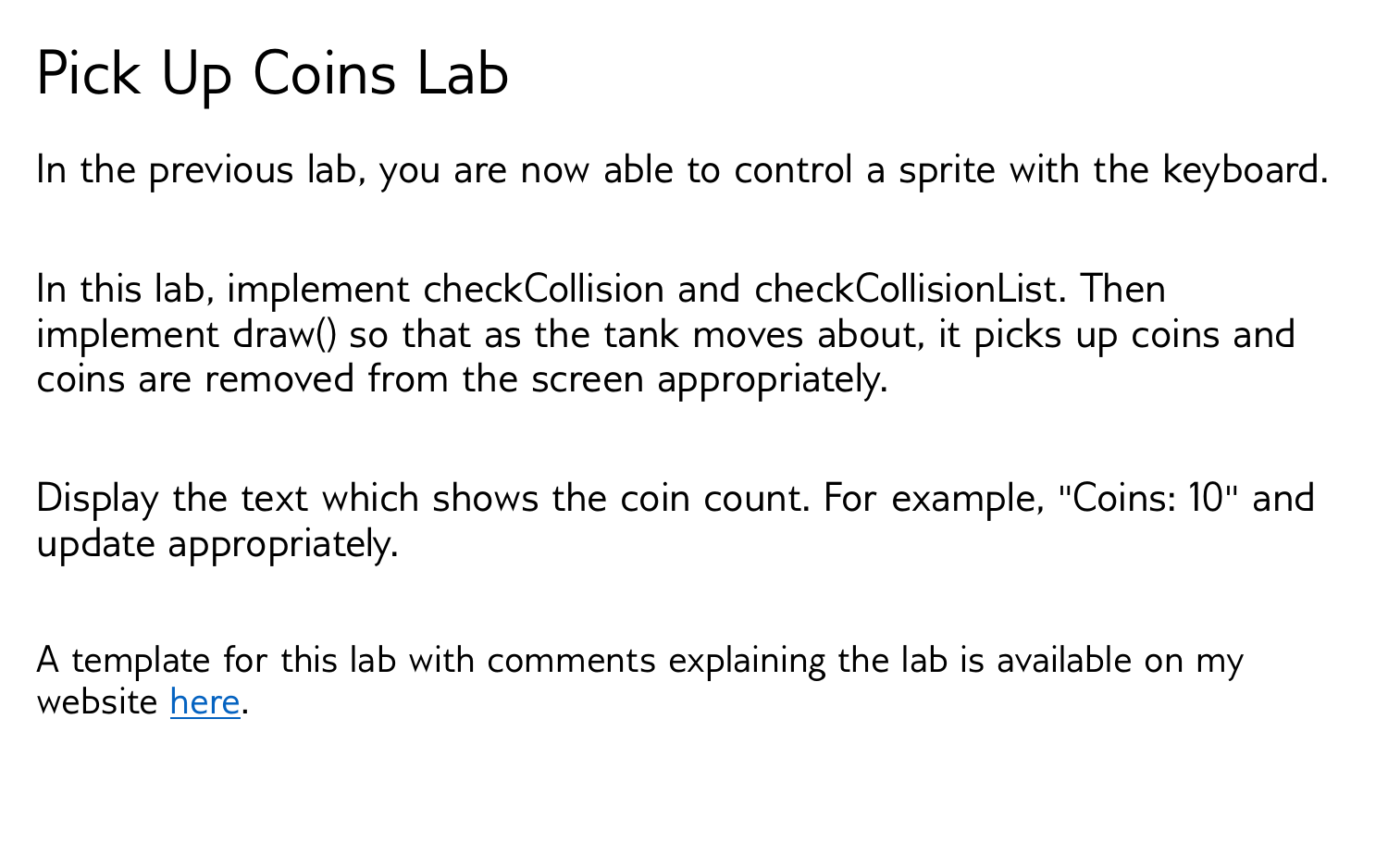

# Pick Up Coins Lab
In the previous lab, you are now able to control a sprite with the keyboard.

In this lab, implement checkCollision and checkCollisionList. Then implement draw() so that as the tank moves about, it picks up coins and coins are removed from the screen appropriately.

Display the text which shows the coin count. For example, "Coins: 10" and update appropriately.

A template for this lab with comments explaining the lab is available on my website here.